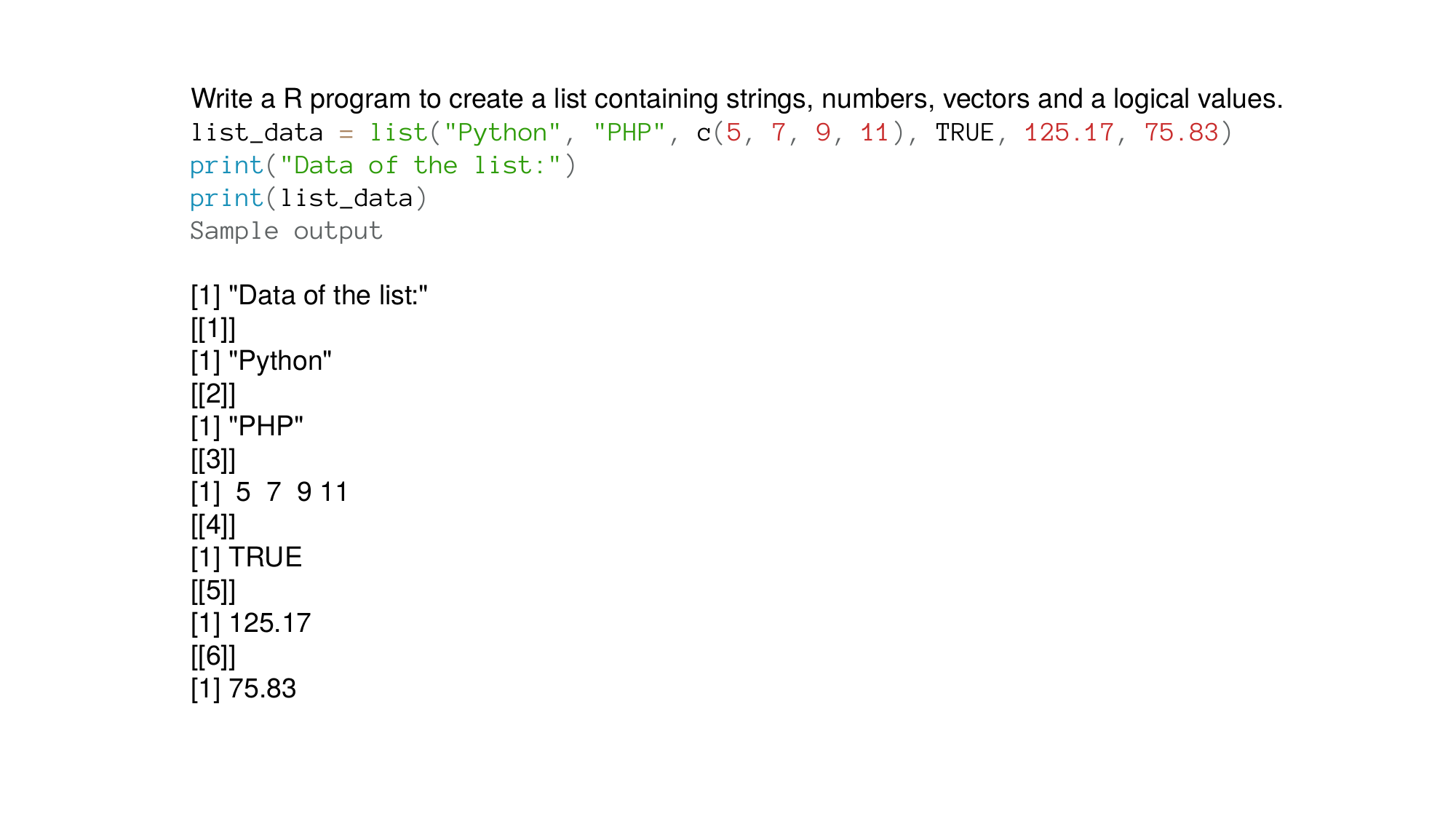

Write a R program to create a list containing strings, numbers, vectors and a logical values.
list_data = list("Python", "PHP", c(5, 7, 9, 11), TRUE, 125.17, 75.83) print("Data of the list:")
print(list_data)
Sample output

[1] "Data of the list:"
[[1]]
[1] "Python"
[[2]]
[1] "PHP"
[[3]]
[1]  5  7  9 11
[[4]]
[1] TRUE
[[5]]
[1] 125.17
[[6]]
[1] 75.83